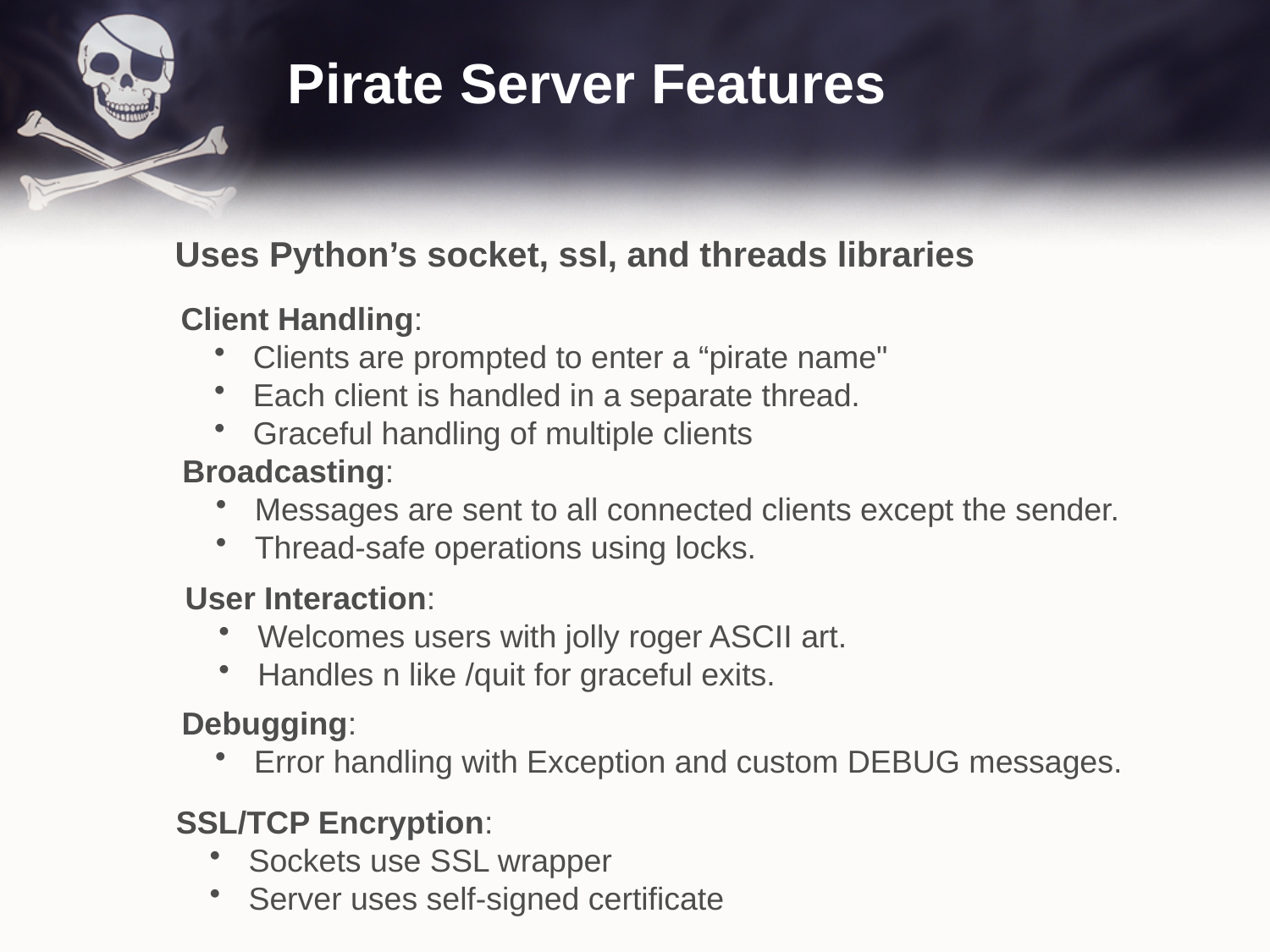

# Pirate Server Features

Uses Python’s socket, ssl, and threads libraries

Client Handling:
 Clients are prompted to enter a “pirate name"
 Each client is handled in a separate thread.
 Graceful handling of multiple clients

Broadcasting:
 Messages are sent to all connected clients except the sender.
 Thread-safe operations using locks.

User Interaction:
 Welcomes users with jolly roger ASCII art.
 Handles n like /quit for graceful exits.

Debugging:
 Error handling with Exception and custom DEBUG messages.

SSL/TCP Encryption:
 Sockets use SSL wrapper
 Server uses self-signed certificate